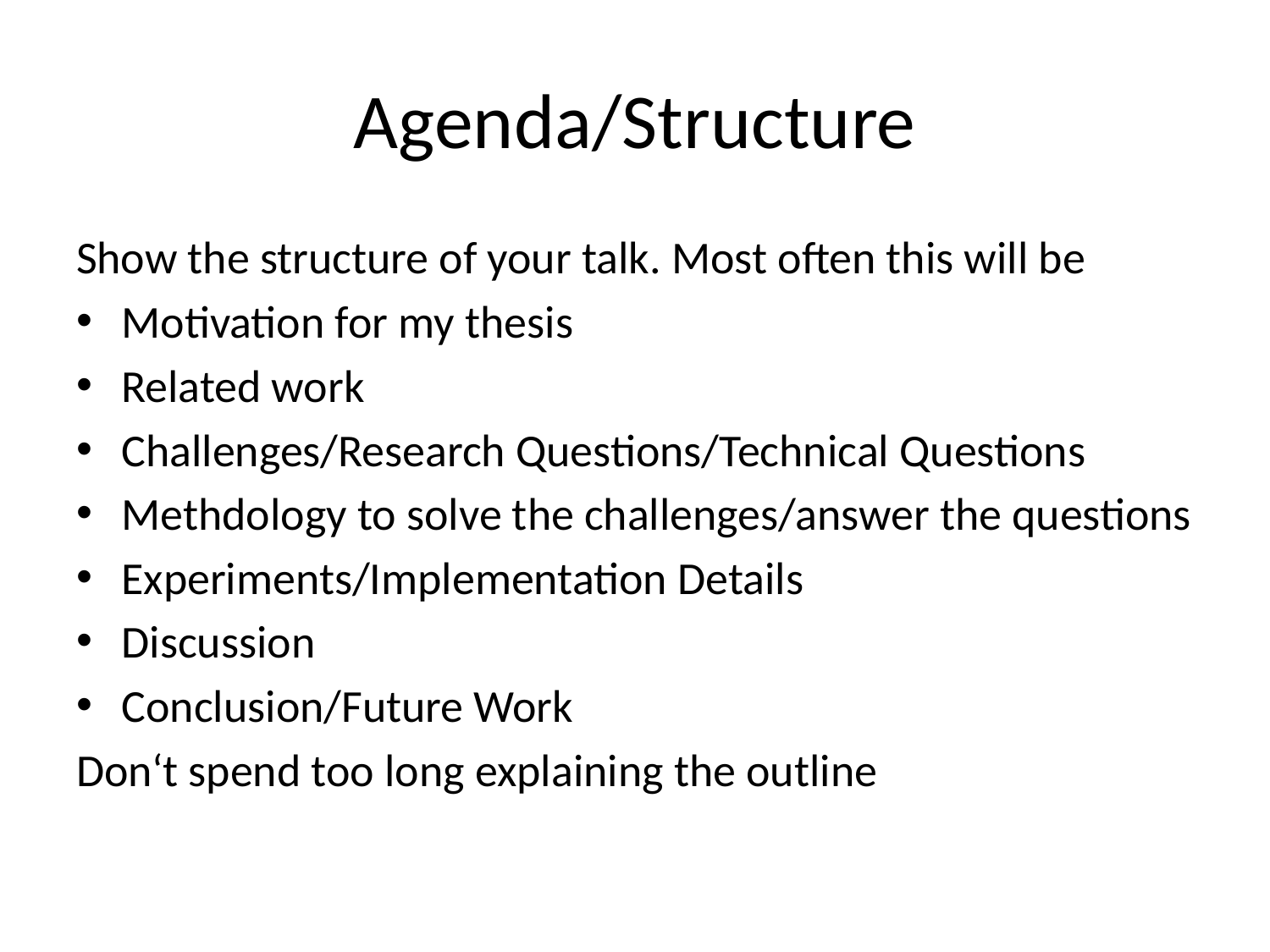

# Agenda/Structure
Show the structure of your talk. Most often this will be
Motivation for my thesis
Related work
Challenges/Research Questions/Technical Questions
Methdology to solve the challenges/answer the questions
Experiments/Implementation Details
Discussion
Conclusion/Future Work
Don‘t spend too long explaining the outline